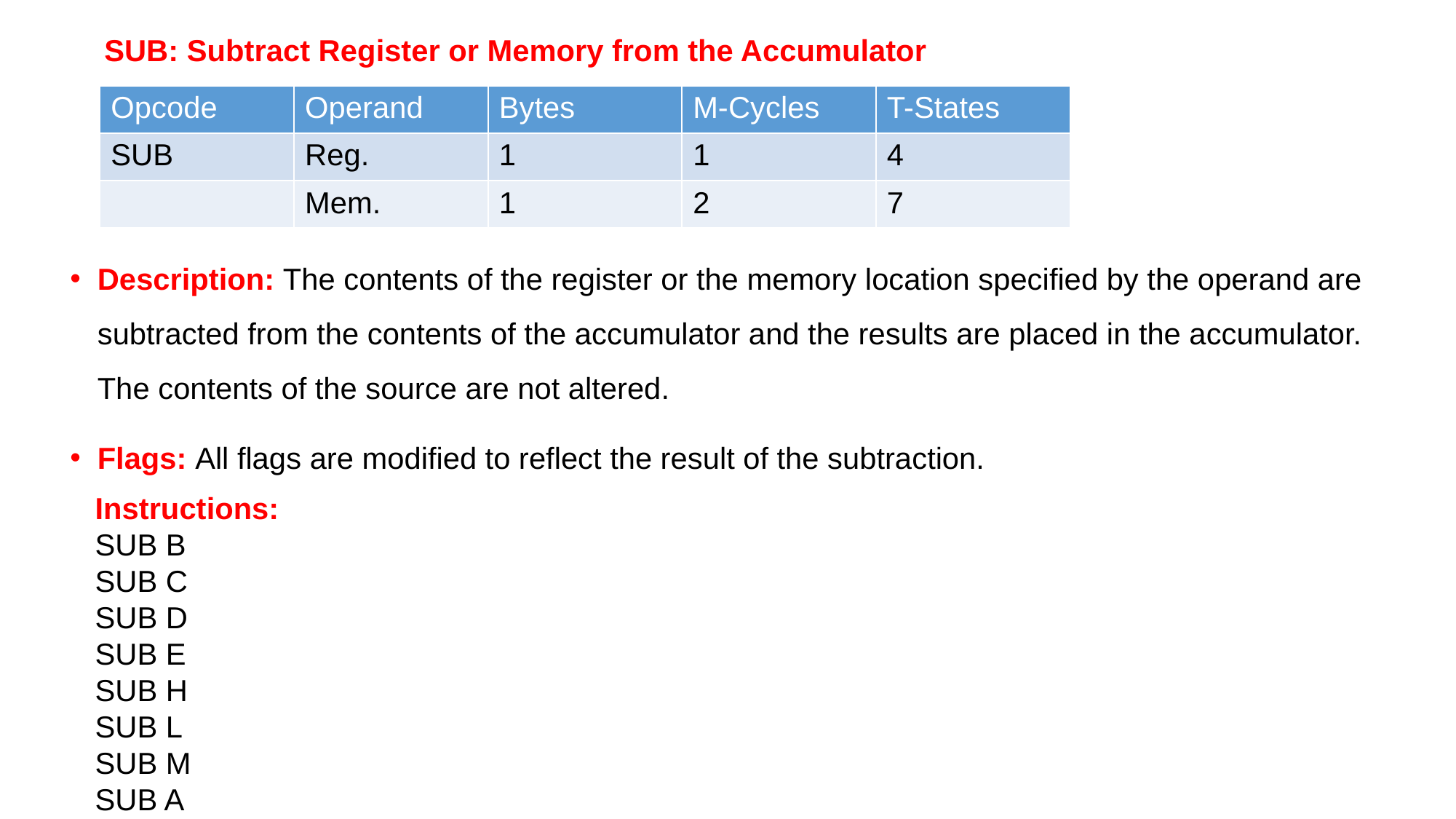

SUB: Subtract Register or Memory from the Accumulator
| Opcode | Operand | Bytes | M-Cycles | T-States |
| --- | --- | --- | --- | --- |
| SUB | Reg. | 1 | 1 | 4 |
|  | Mem. | 1 | 2 | 7 |
Description: The contents of the register or the memory location specified by the operand are subtracted from the contents of the accumulator and the results are placed in the accumulator. The contents of the source are not altered.
Flags: All flags are modified to reflect the result of the subtraction.

Instructions:
SUB B
SUB C
SUB D
SUB E
SUB H
SUB L
SUB M
SUB A